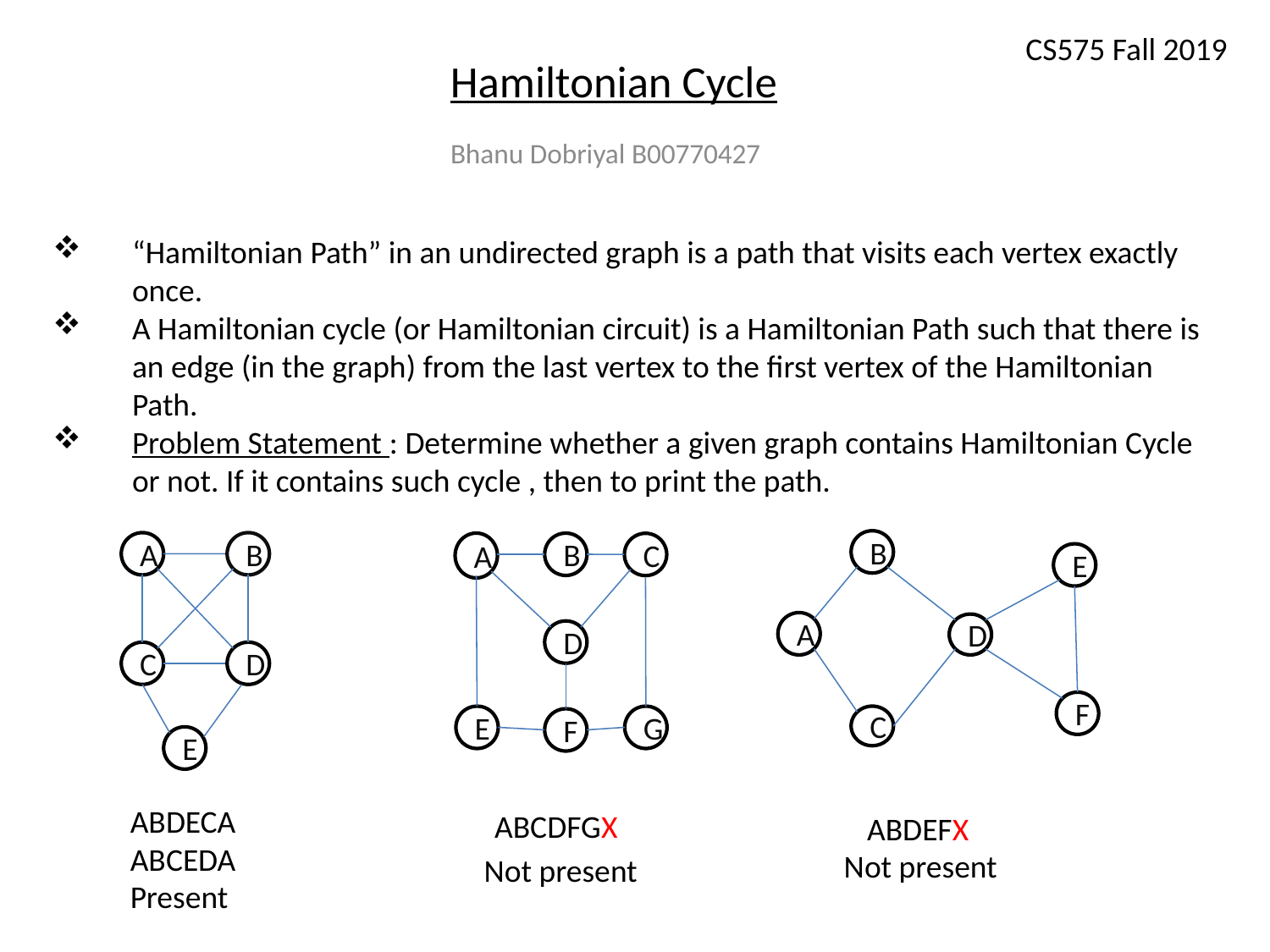

CS575 Fall 2019
# Hamiltonian Cycle
Bhanu Dobriyal B00770427

“Hamiltonian Path” in an undirected graph is a path that visits each vertex exactly once.
A Hamiltonian cycle (or Hamiltonian circuit) is a Hamiltonian Path such that there is an edge (in the graph) from the last vertex to the first vertex of the Hamiltonian Path.
Problem Statement : Determine whether a given graph contains Hamiltonian Cycle or not. If it contains such cycle , then to print the path.

B
A
B
A
B
C
E
A
D
D
C
D
F
E
G
C
F
E
ABDECA
ABCEDA
ABCDFGX
ABDEFX
Not present
Not present
Present